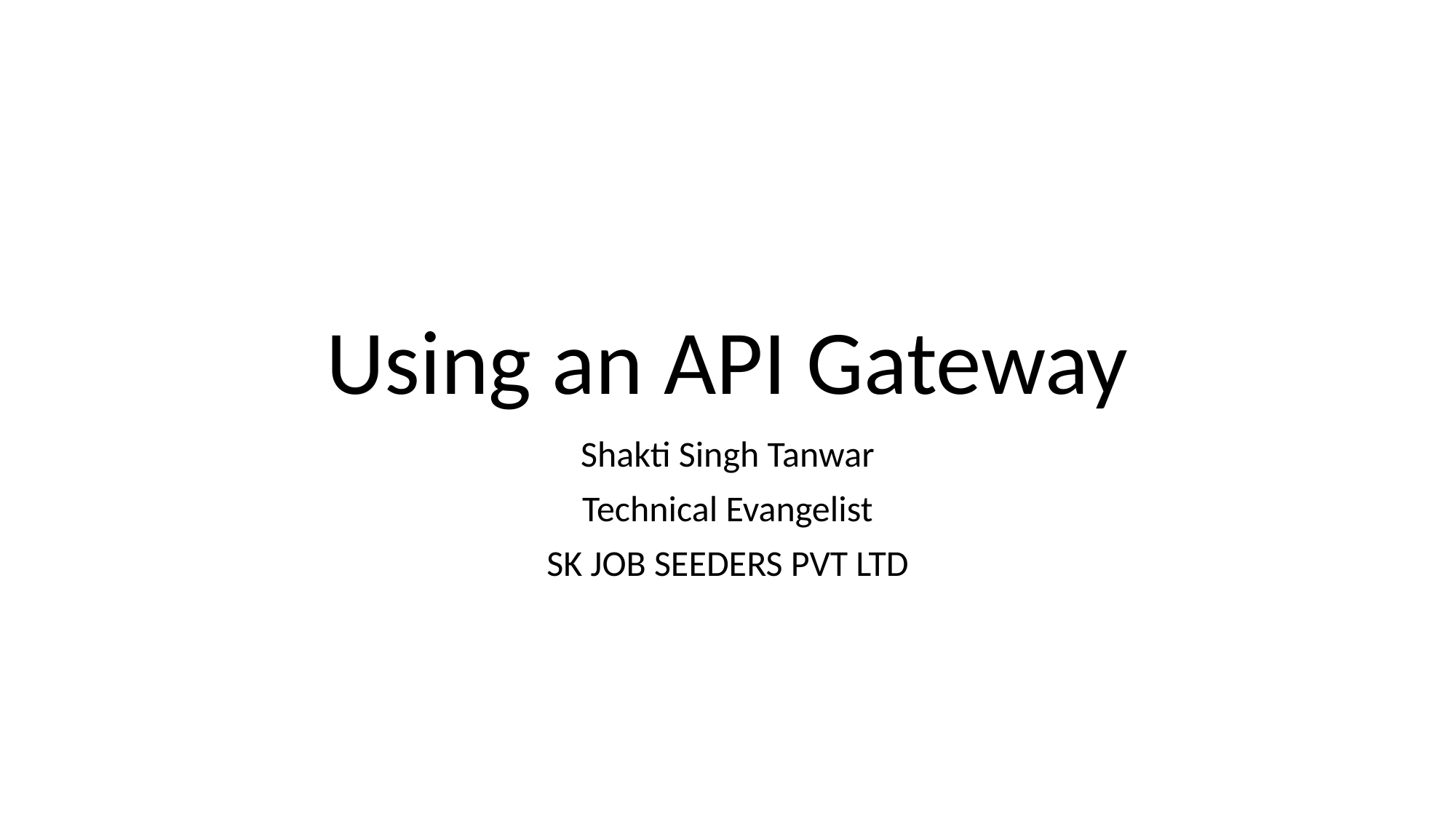

# Using an API Gateway
Shakti Singh Tanwar
Technical Evangelist
SK JOB SEEDERS PVT LTD